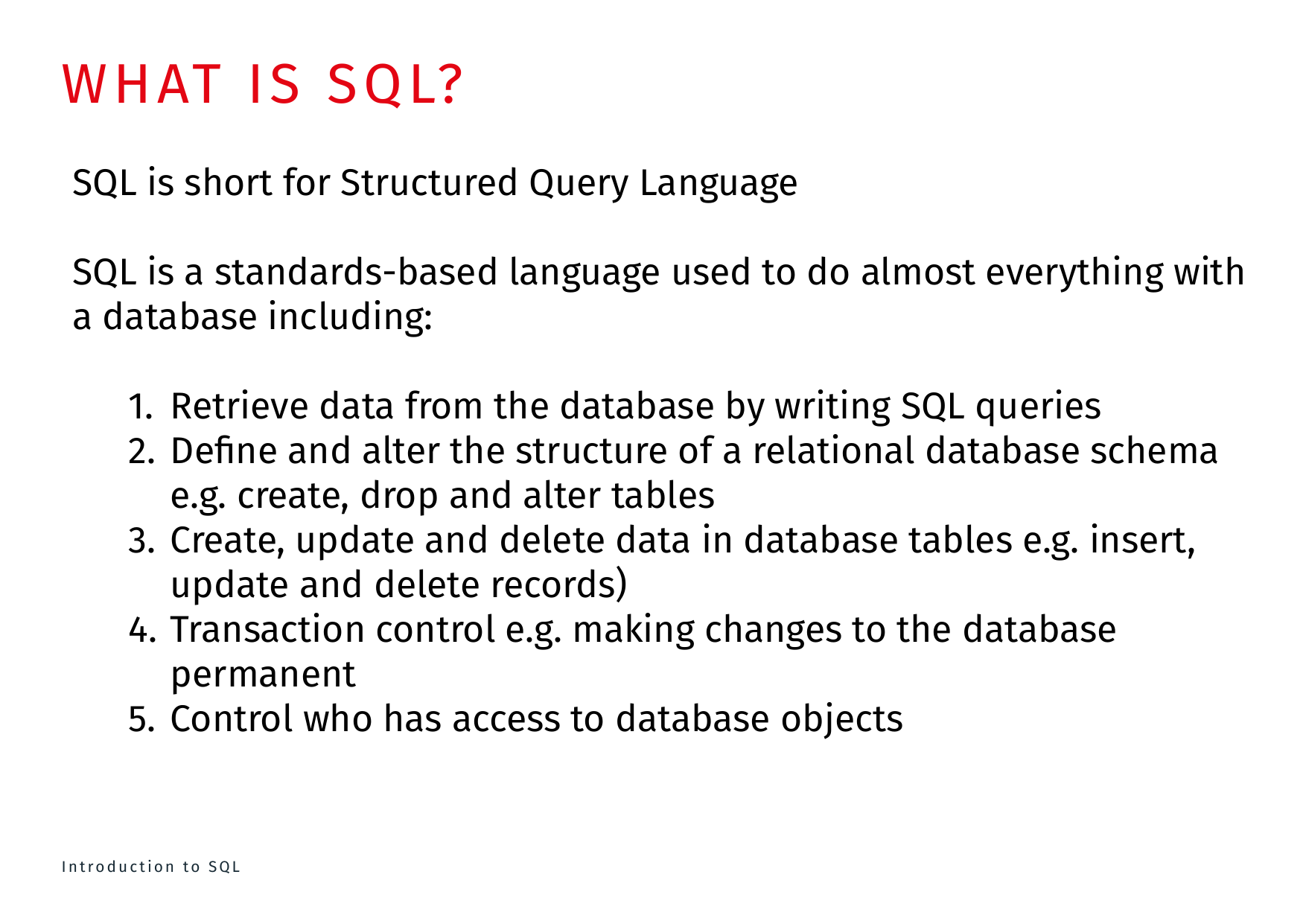

# What is SQL?
SQL is short for Structured Query Language

SQL is a standards-based language used to do almost everything with a database including:

Retrieve data from the database by writing SQL queries
Define and alter the structure of a relational database schema e.g. create, drop and alter tables
Create, update and delete data in database tables e.g. insert, update and delete records)
Transaction control e.g. making changes to the database permanent
Control who has access to database objects
ISON WITH LAST YEAR
Introduction to SQL